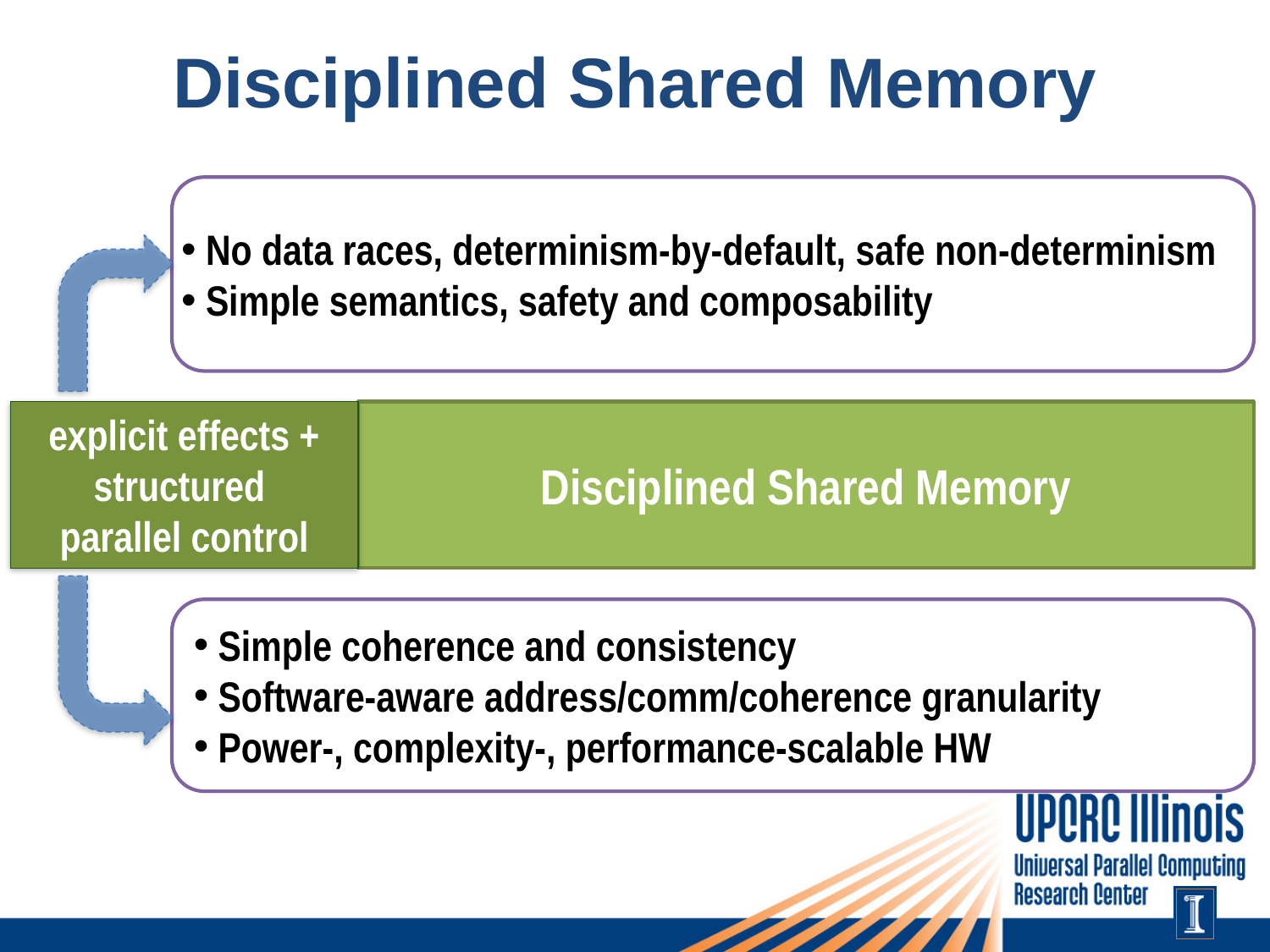

# Disciplined Shared Memory
 No data races, determinism-by-default, safe non-determinism
 Simple semantics, safety and composability

explicit effects +
structured
parallel control
Disciplined Shared Memory

 Simple coherence and consistency
 Software-aware address/comm/coherence granularity
 Power-, complexity-, performance-scalable HW